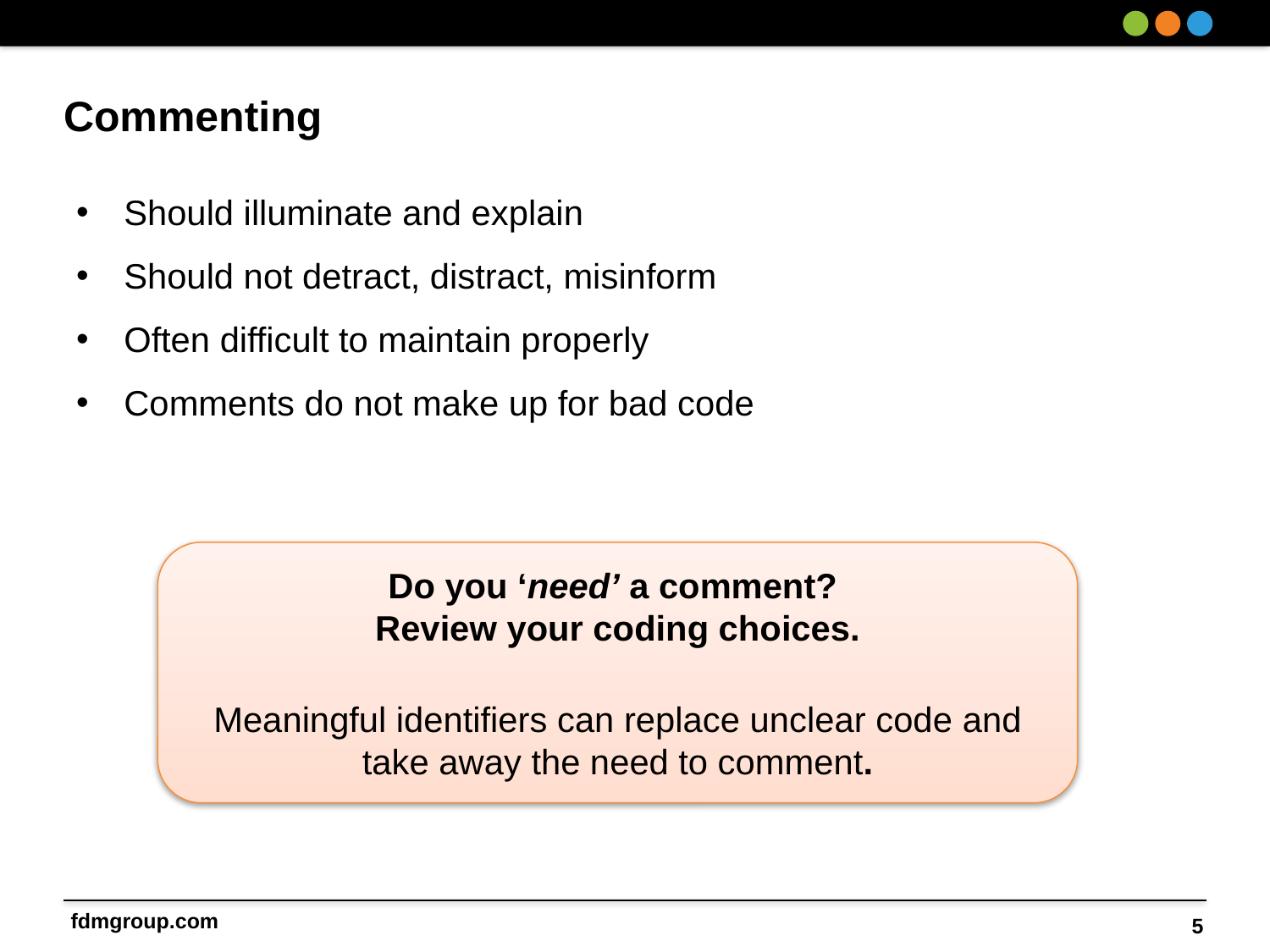

# Commenting
Should illuminate and explain
Should not detract, distract, misinform
Often difficult to maintain properly
Comments do not make up for bad code

Do you ‘need’ a comment?
Review your coding choices.
Meaningful identifiers can replace unclear code and take away the need to comment.
5